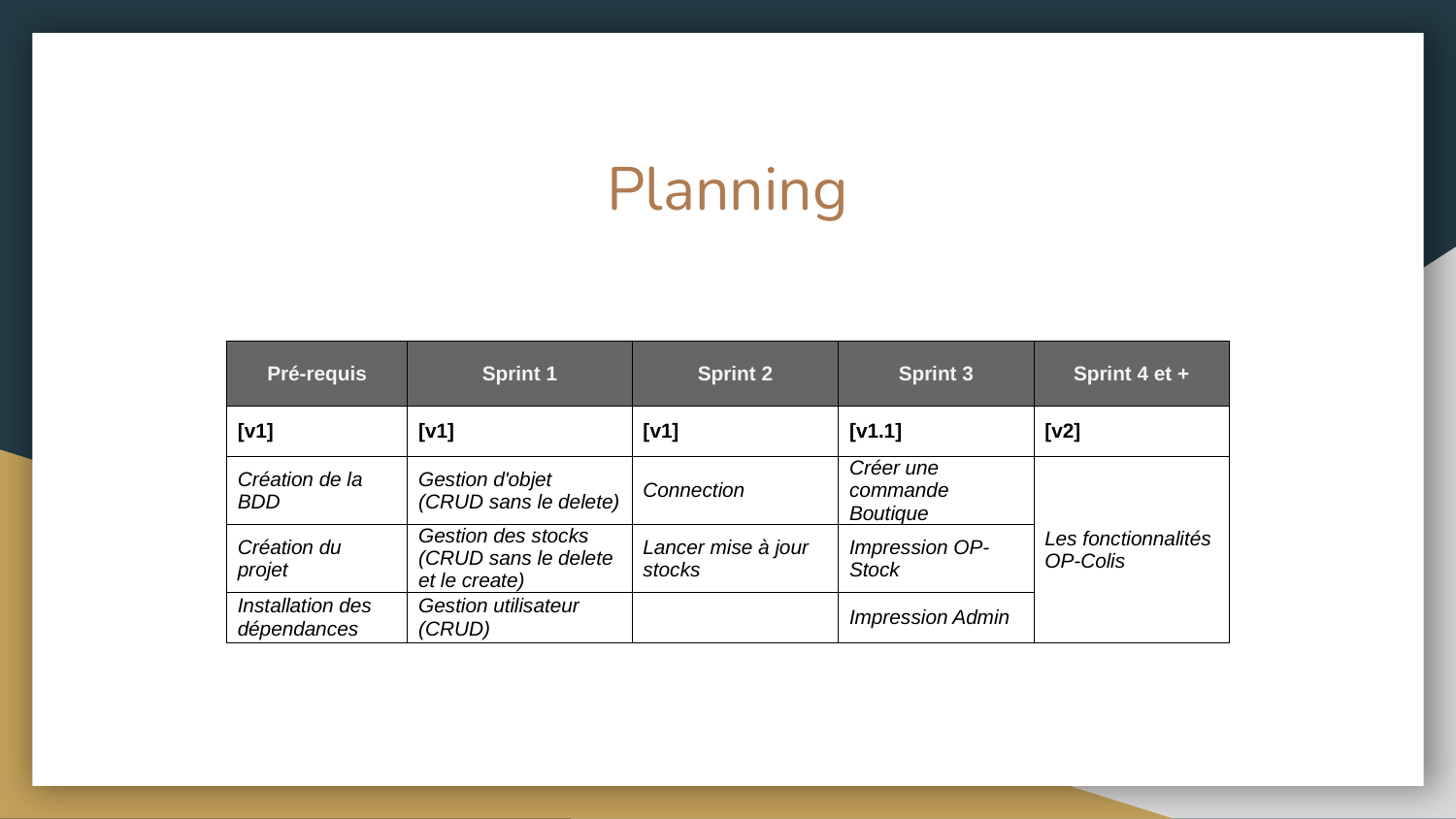

# Planning
| Pré-requis | Sprint 1 | Sprint 2 | Sprint 3 | Sprint 4 et + |
| --- | --- | --- | --- | --- |
| [v1] | [v1] | [v1] | [v1.1] | [v2] |
| Création de la BDD | Gestion d'objet (CRUD sans le delete) | Connection | Créer une commande Boutique | Les fonctionnalités OP-Colis |
| Création du projet | Gestion des stocks (CRUD sans le delete et le create) | Lancer mise à jour stocks | Impression OP-Stock |  |
| Installation des dépendances | Gestion utilisateur (CRUD) |  | Impression Admin |  |